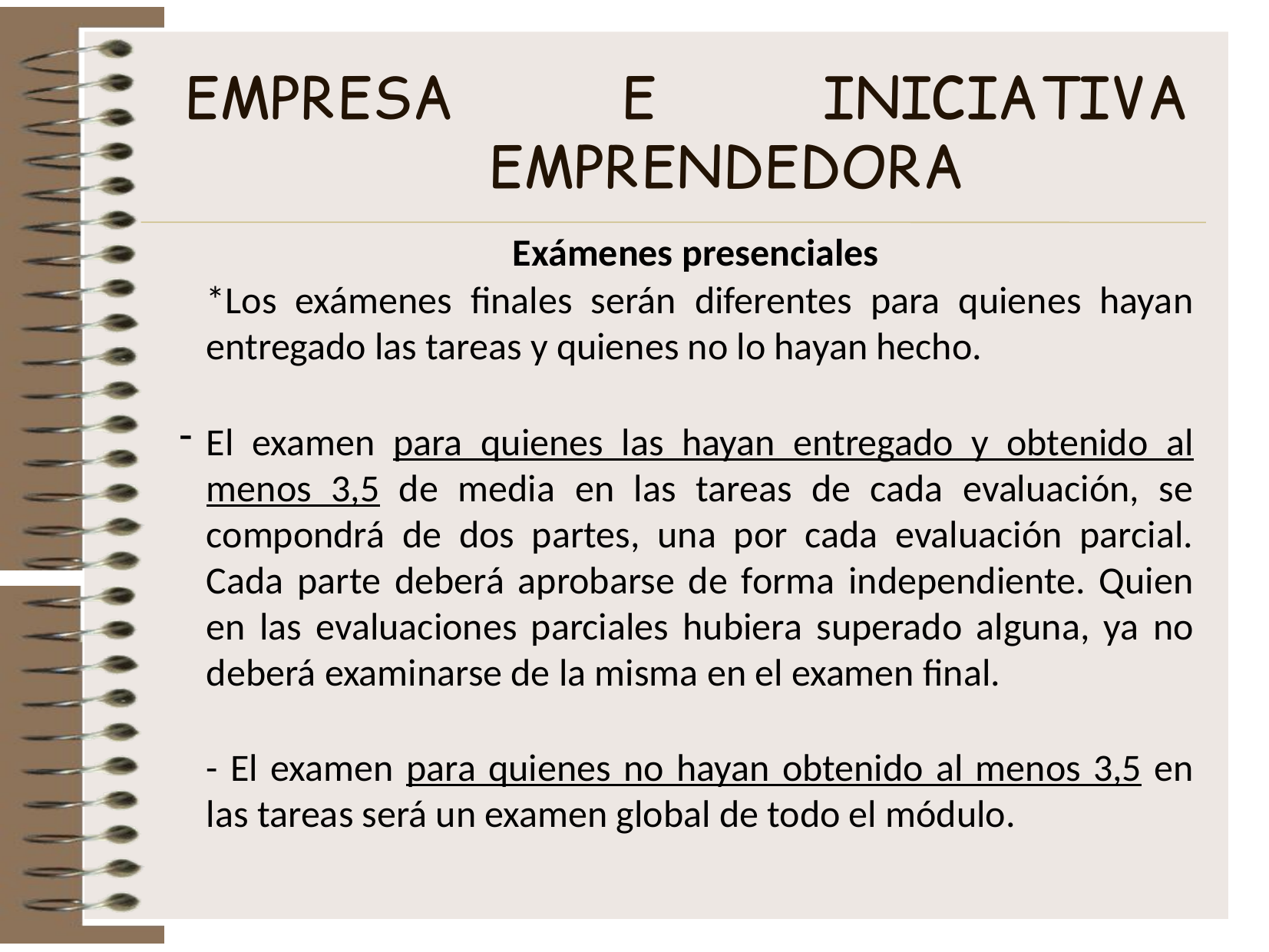

EMPRESA E INICIATIVA EMPRENDEDORA
Exámenes presenciales
*Los exámenes finales serán diferentes para quienes hayan entregado las tareas y quienes no lo hayan hecho.

El examen para quienes las hayan entregado y obtenido al menos 3,5 de media en las tareas de cada evaluación, se compondrá de dos partes, una por cada evaluación parcial. Cada parte deberá aprobarse de forma independiente. Quien en las evaluaciones parciales hubiera superado alguna, ya no deberá examinarse de la misma en el examen final.

- El examen para quienes no hayan obtenido al menos 3,5 en las tareas será un examen global de todo el módulo.